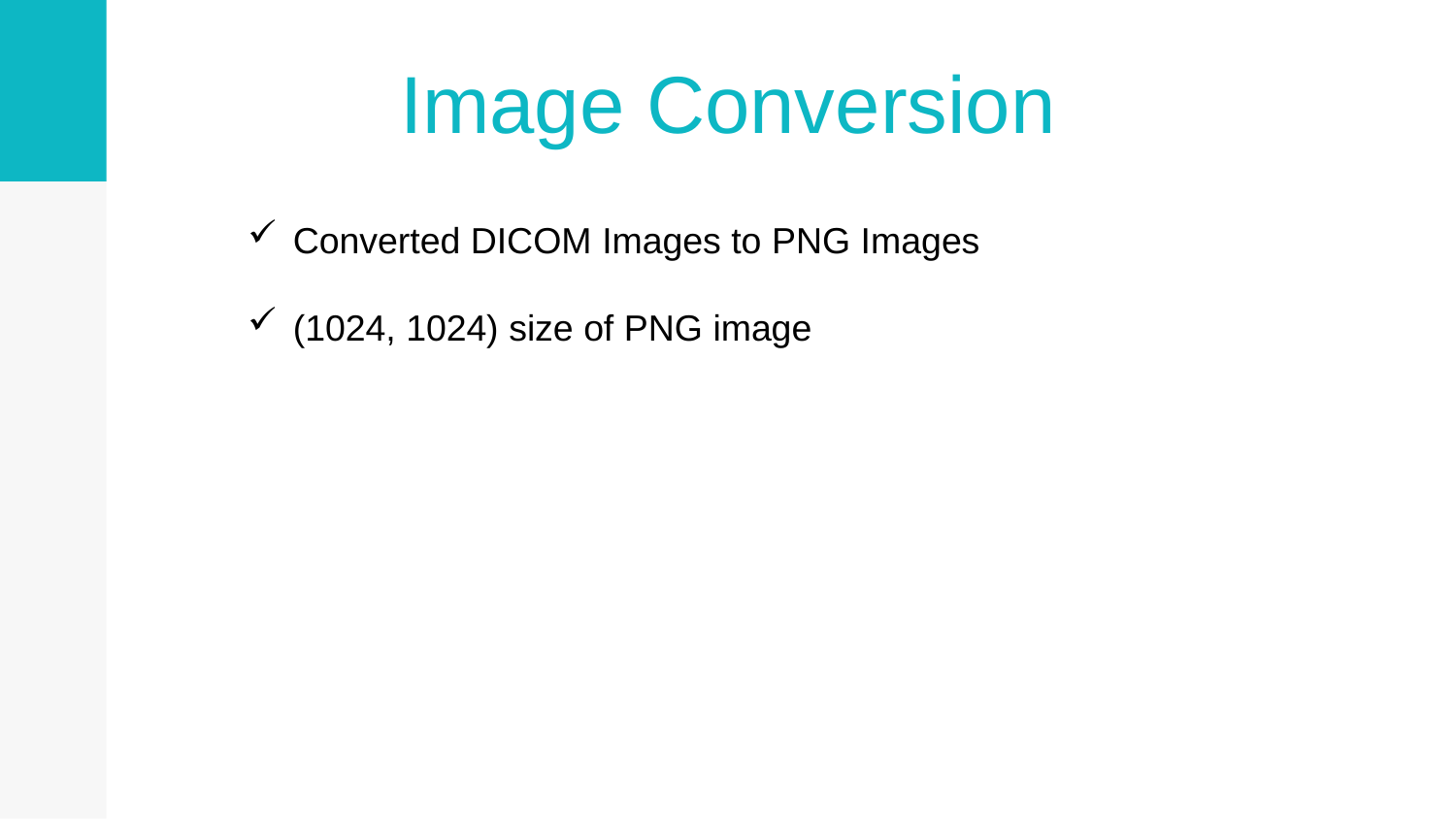

# Image Conversion
Converted DICOM Images to PNG Images

(1024, 1024) size of PNG image